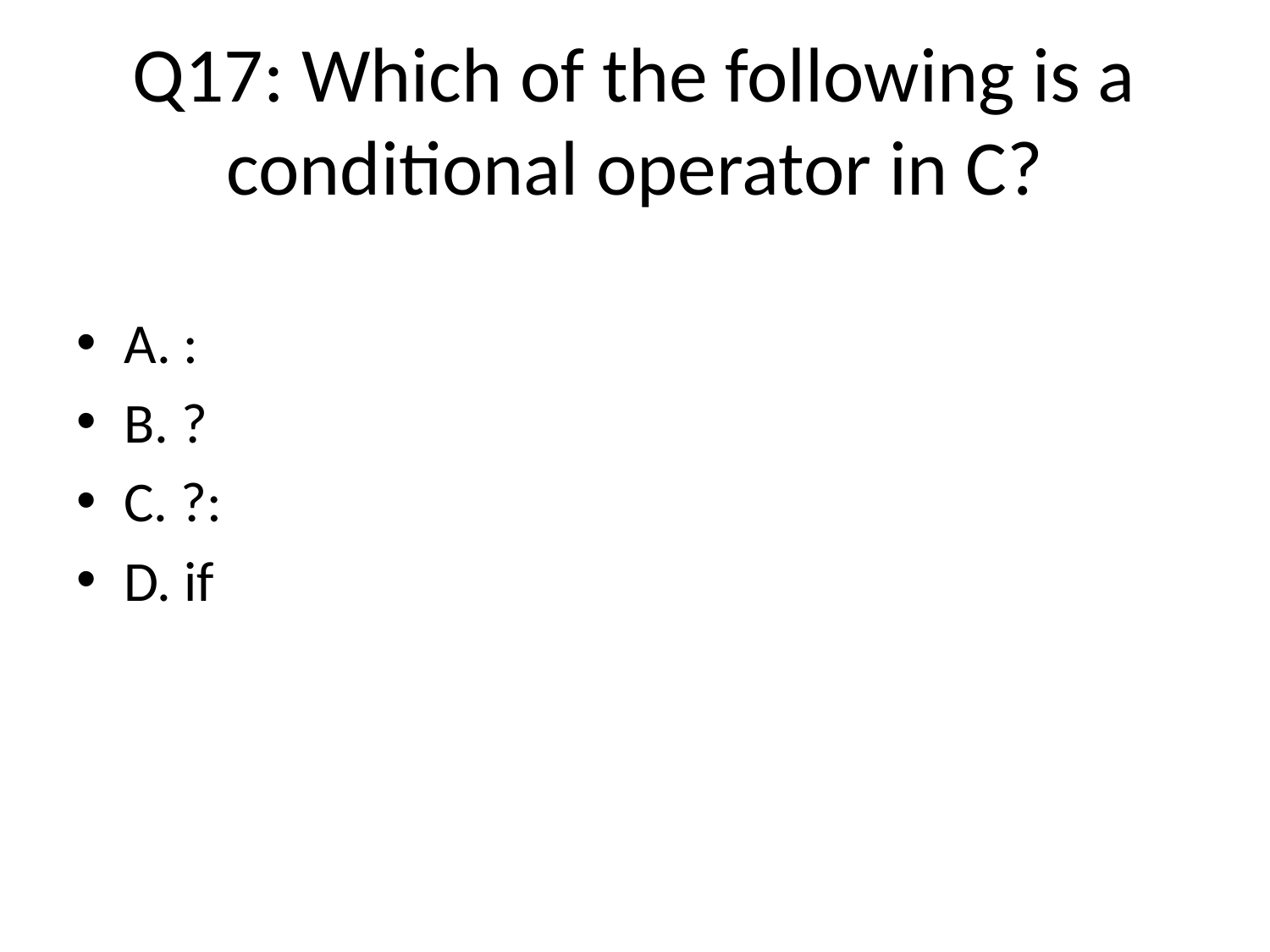

# Q17: Which of the following is a conditional operator in C?

A. :
B. ?
C. ?:
D. if